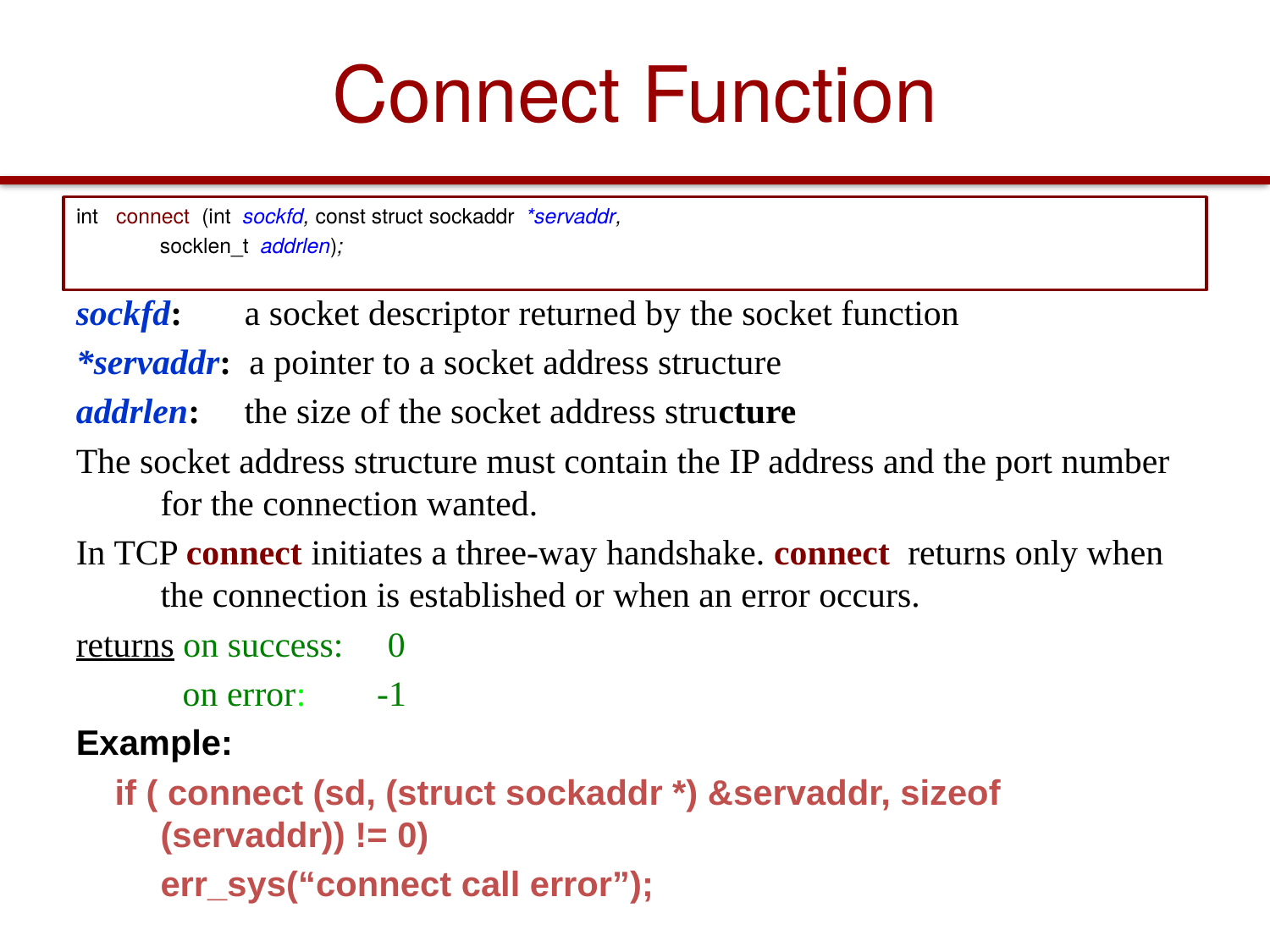

# Connect Function
int   connect  (int  sockfd, const struct sockaddr  *servaddr,
		socklen_t  addrlen);
sockfd:       a socket descriptor returned by the socket function
*servaddr:  a pointer to a socket address structure
addrlen:     the size of the socket address structure
The socket address structure must contain the IP address and the port number for the connection wanted.
In TCP connect initiates a three-way handshake. connect  returns only when the connection is established or when an error occurs.
returns on success:     0
            on error:        -1
Example:
    if ( connect (sd, (struct sockaddr *) &servaddr, sizeof (servaddr)) != 0)
    	err_sys(“connect call error”);